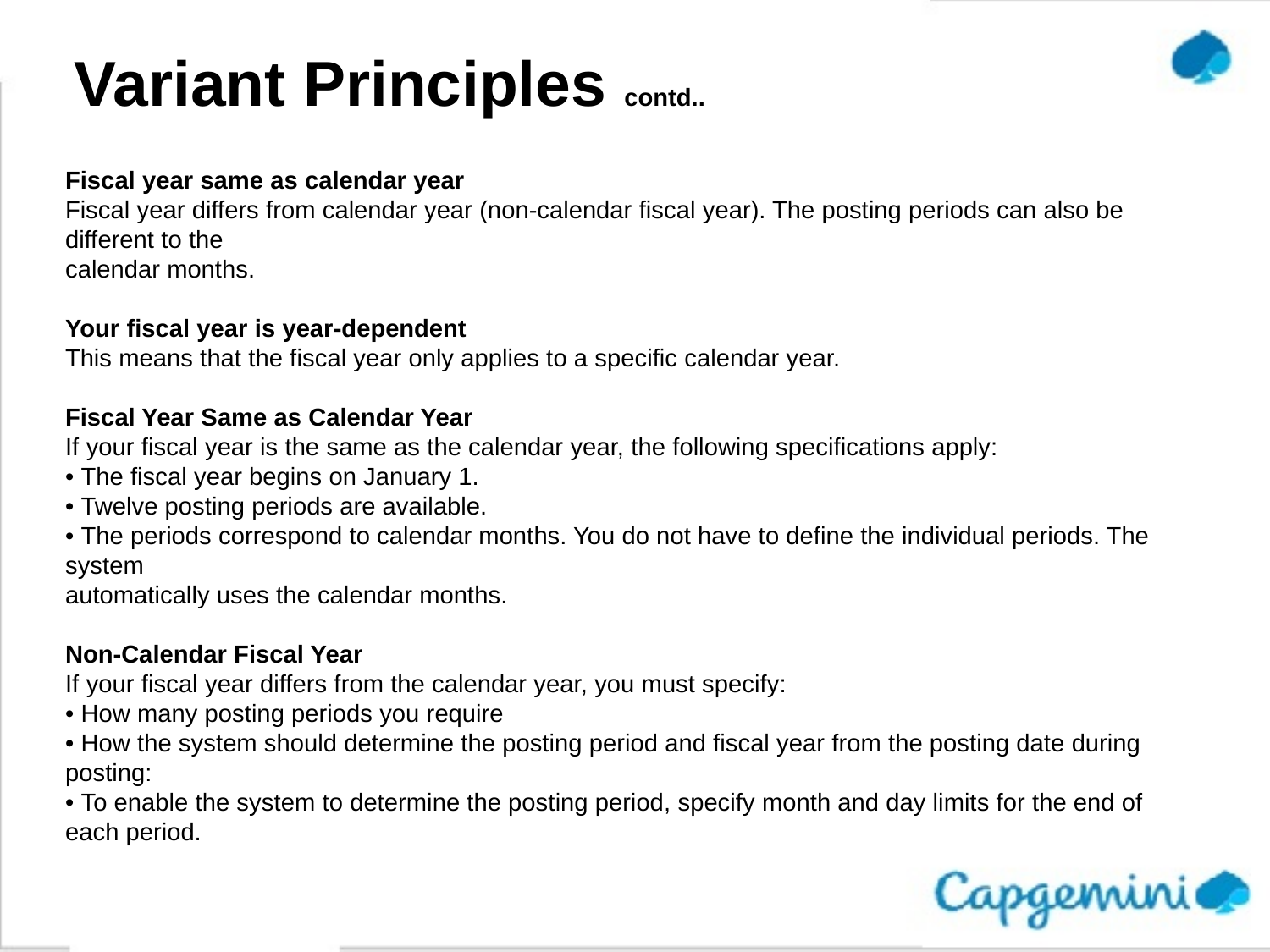

# Variant Principles contd..
Fiscal year same as calendar year
Fiscal year differs from calendar year (non-calendar fiscal year). The posting periods can also be different to the
calendar months.

Your fiscal year is year-dependent
This means that the fiscal year only applies to a specific calendar year.

Fiscal Year Same as Calendar Year
If your fiscal year is the same as the calendar year, the following specifications apply:
• The fiscal year begins on January 1.
• Twelve posting periods are available.
• The periods correspond to calendar months. You do not have to define the individual periods. The system
automatically uses the calendar months.

Non-Calendar Fiscal Year
If your fiscal year differs from the calendar year, you must specify:
• How many posting periods you require
• How the system should determine the posting period and fiscal year from the posting date during posting:
• To enable the system to determine the posting period, specify month and day limits for the end of each period.